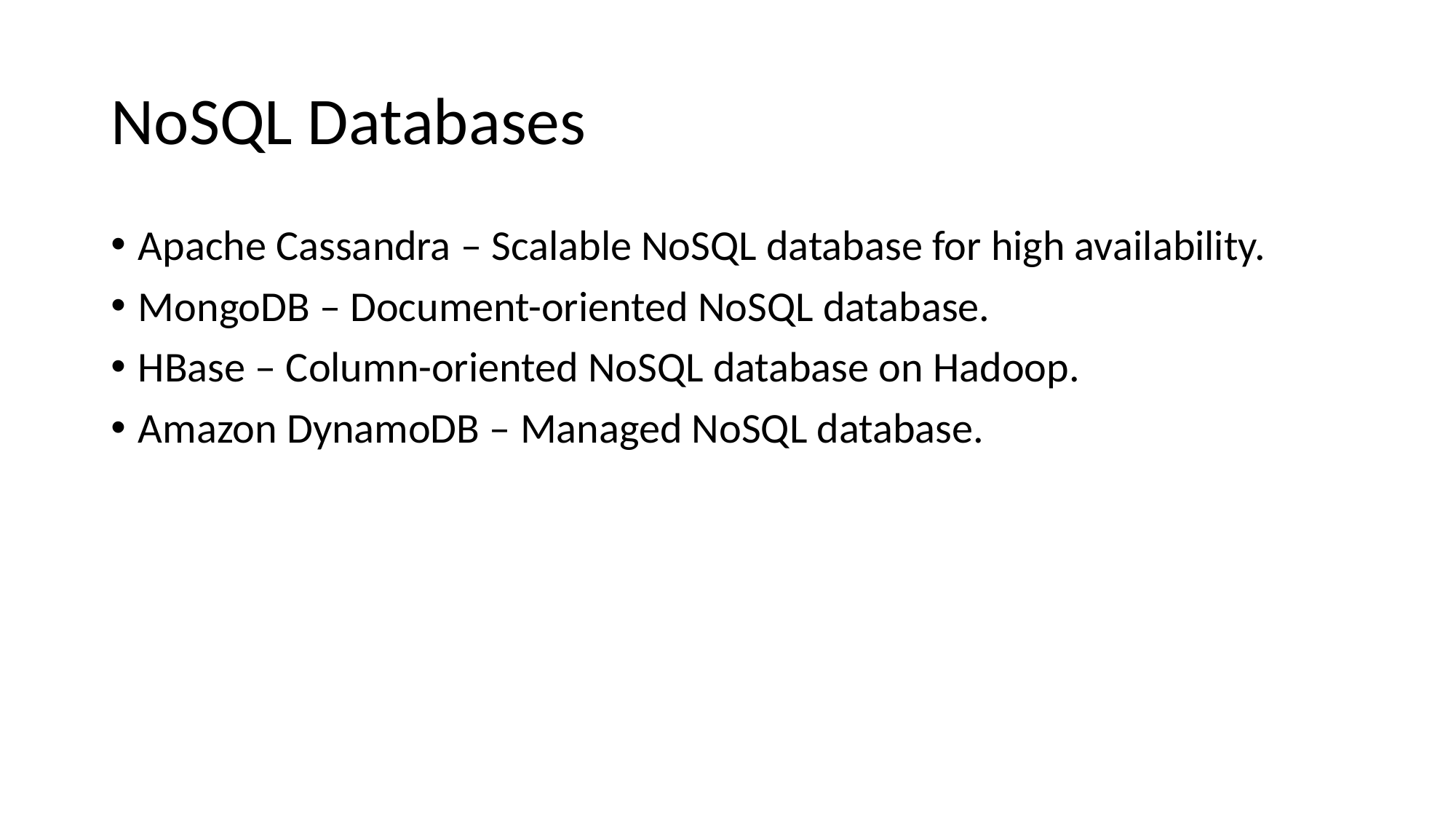

# NoSQL Databases
Apache Cassandra – Scalable NoSQL database for high availability.
MongoDB – Document-oriented NoSQL database.
HBase – Column-oriented NoSQL database on Hadoop.
Amazon DynamoDB – Managed NoSQL database.